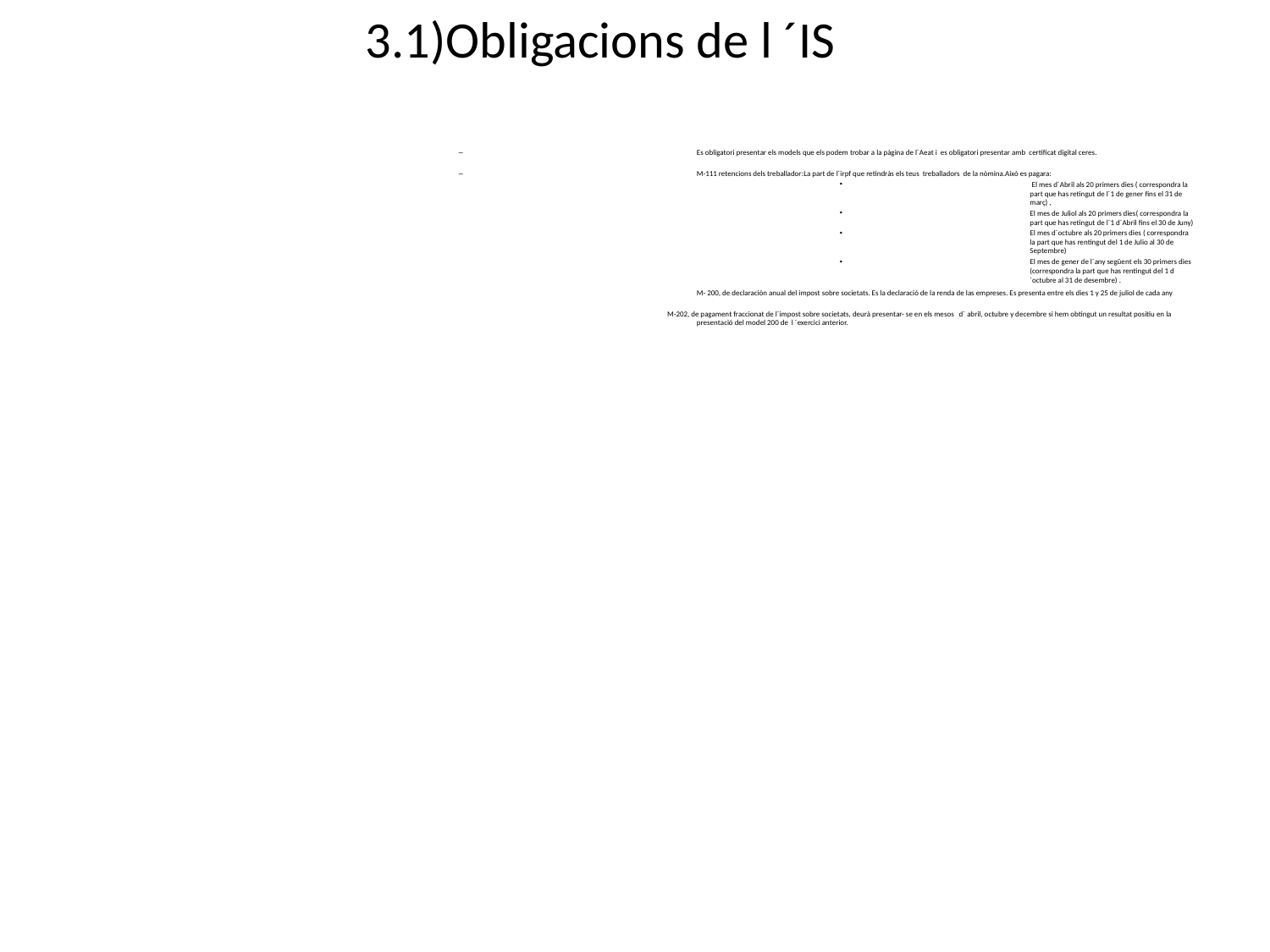

3.1)Obligacions de l ´IS

Es obligatori presentar els models que els podem trobar a la pàgina de l´Aeat i  es obligatori presentar amb  certificat digital ceres.

M-111 retencions dels treballador:La part de l´irpf que retindràs els teus  treballadors  de la nòmina.Això es pagara:
 El mes d´Abril als 20 primers dies ( correspondra la part que has retingut de l´1 de gener fins el 31 de març) ,
El mes de Juliol als 20 primers dies( correspondra la part que has retingut de l´1 d´Abril fins el 30 de Juny)
El mes d´octubre als 20 primers dies ( correspondra la part que has rentingut del 1 de Julio al 30 de Septembre)
El mes de gener de l´any següent els 30 primers dies (correspondra la part que has rentingut del 1 d´octubre al 31 de desembre) .
M- 200, de declaración anual del impost sobre societats. Es la declaració de la renda de las empreses. Es presenta entre els dies 1 y 25 de juliol de cada any

       M-202, de pagament fraccionat de l´impost sobre societats, deurà presentar- se en els mesos   d´ abril, octubre y decembre si hem obtingut un resultat positiu en la presentació del model 200 de  l ´exercici anterior.